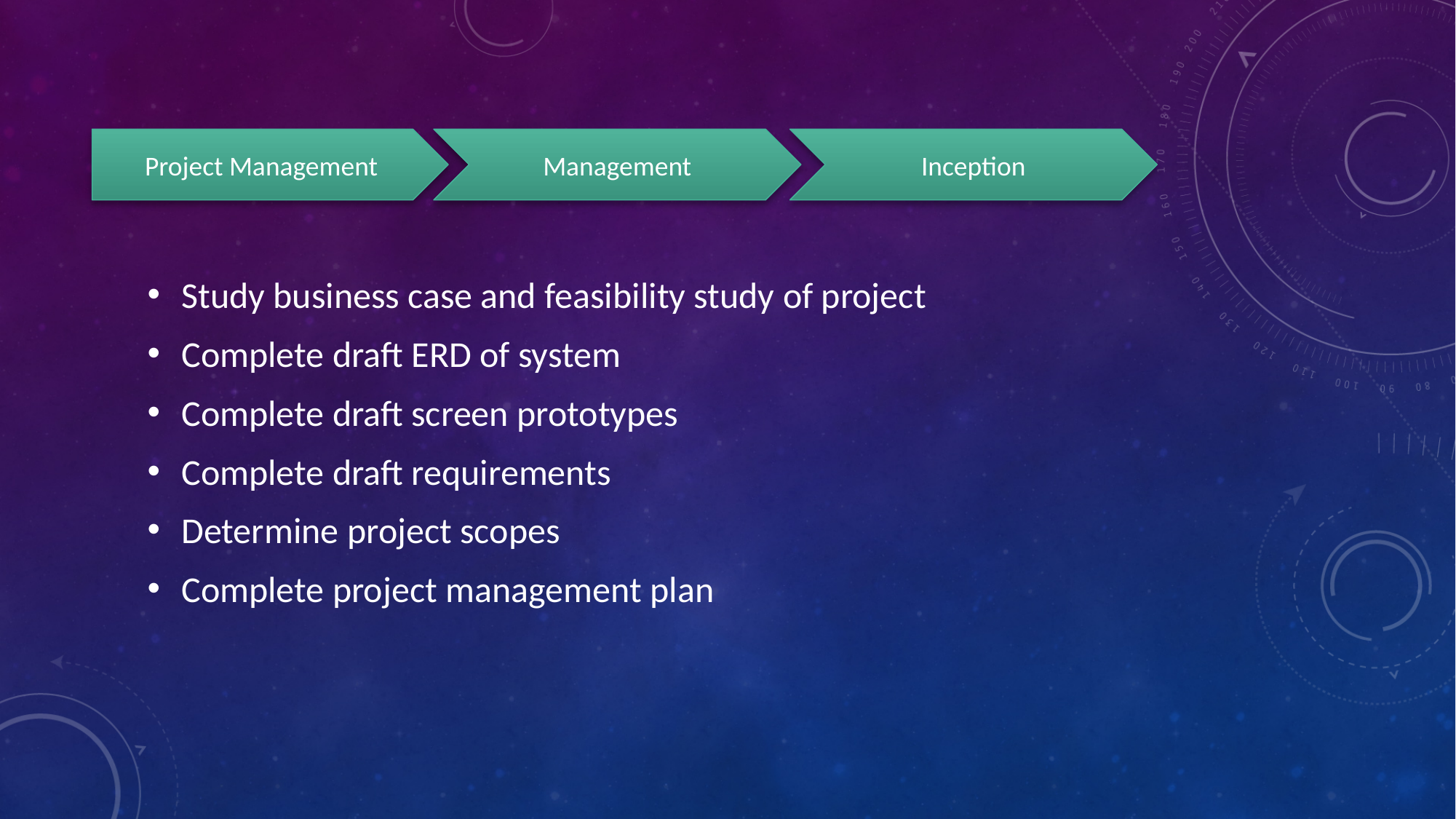

Project Management
Management
Inception
Study business case and feasibility study of project
Complete draft ERD of system
Complete draft screen prototypes
Complete draft requirements
Determine project scopes
Complete project management plan